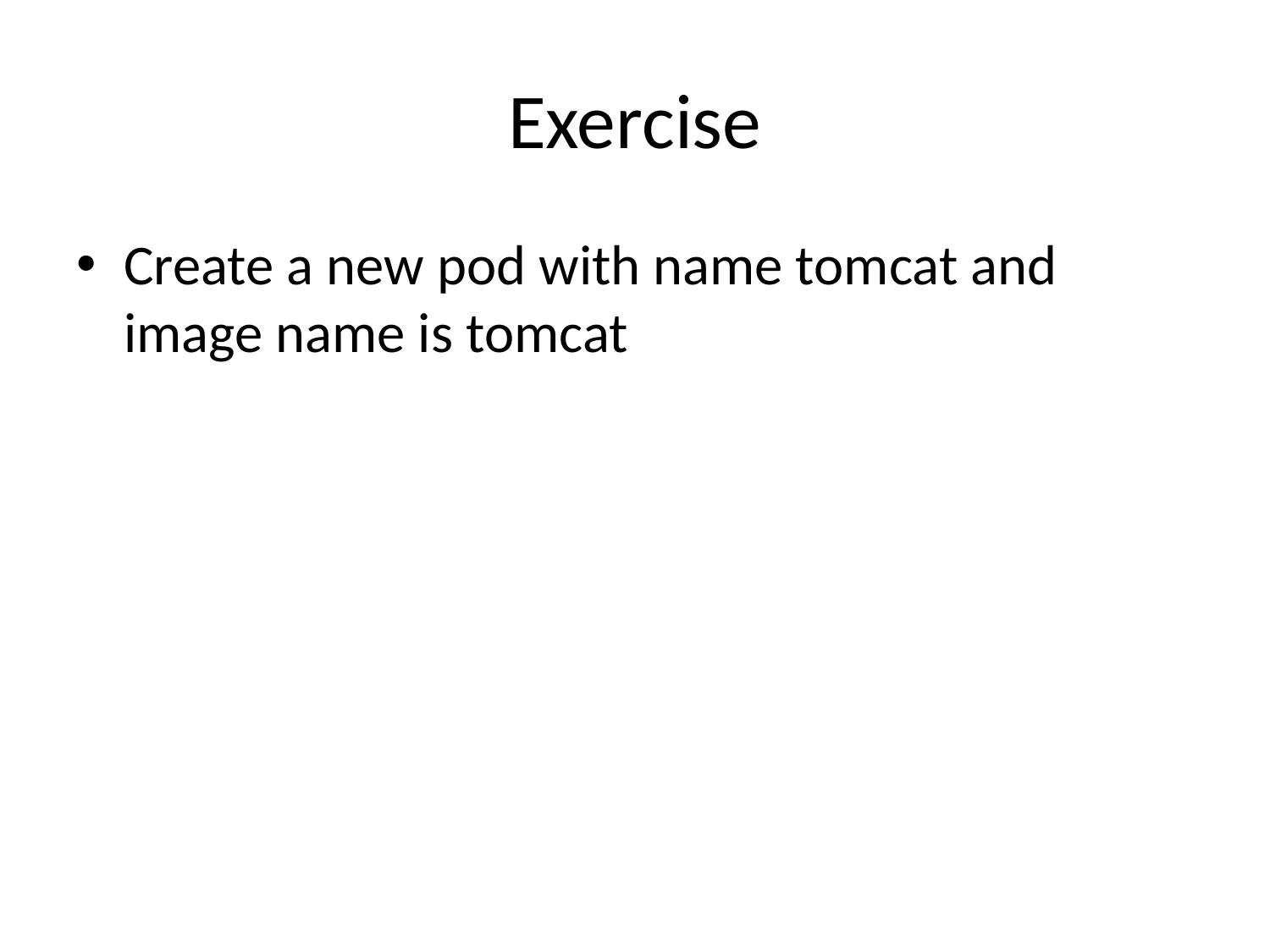

# Exercise
Create a new pod with name tomcat and image name is tomcat